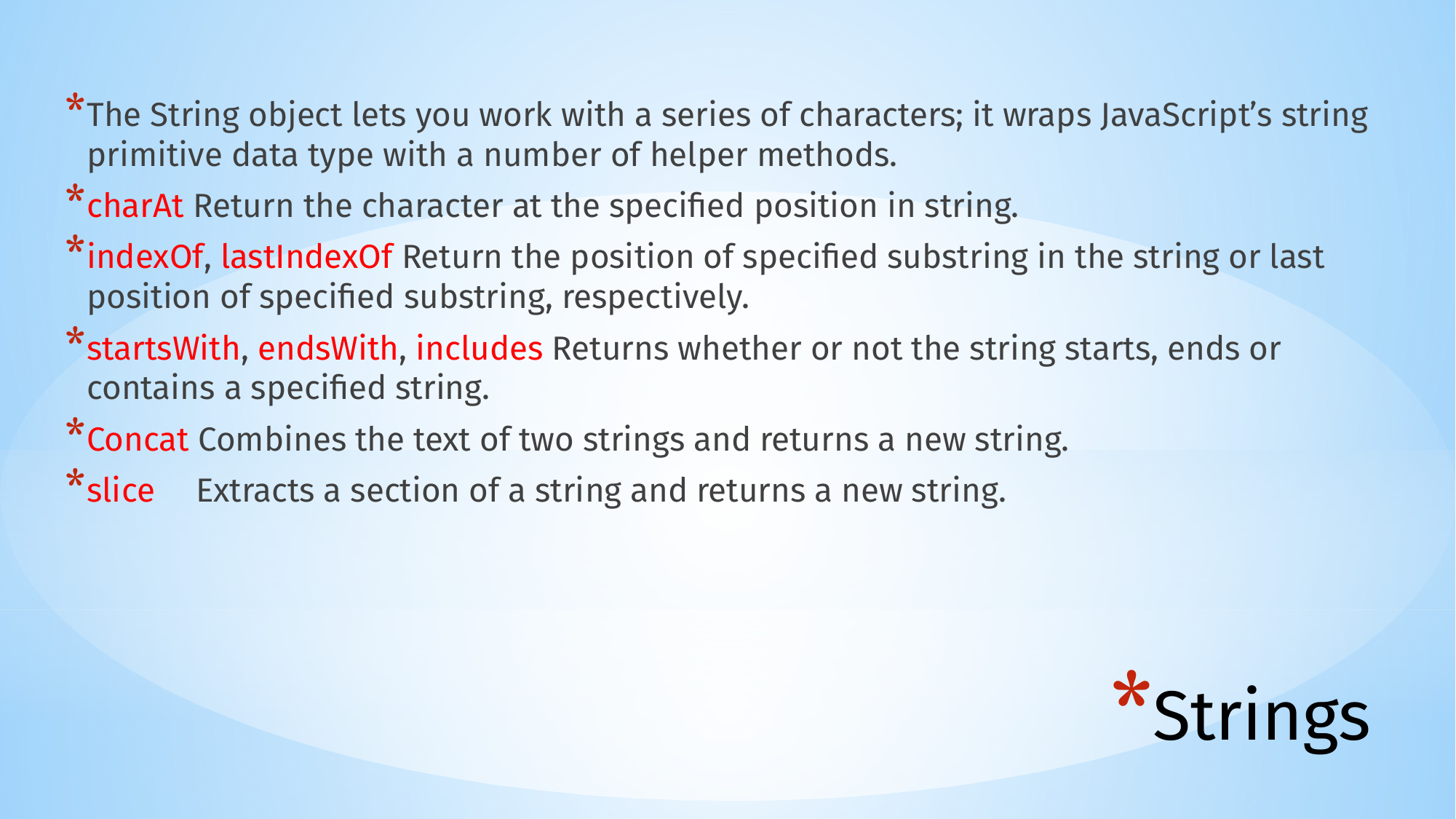

The String object lets you work with a series of characters; it wraps JavaScript’s string primitive data type with a number of helper methods.
charAt Return the character at the specified position in string.
indexOf, lastIndexOf Return the position of specified substring in the string or last position of specified substring, respectively.
startsWith, endsWith, includes Returns whether or not the string starts, ends or contains a specified string.
Concat Combines the text of two strings and returns a new string.
slice	Extracts a section of a string and returns a new string.
# Strings